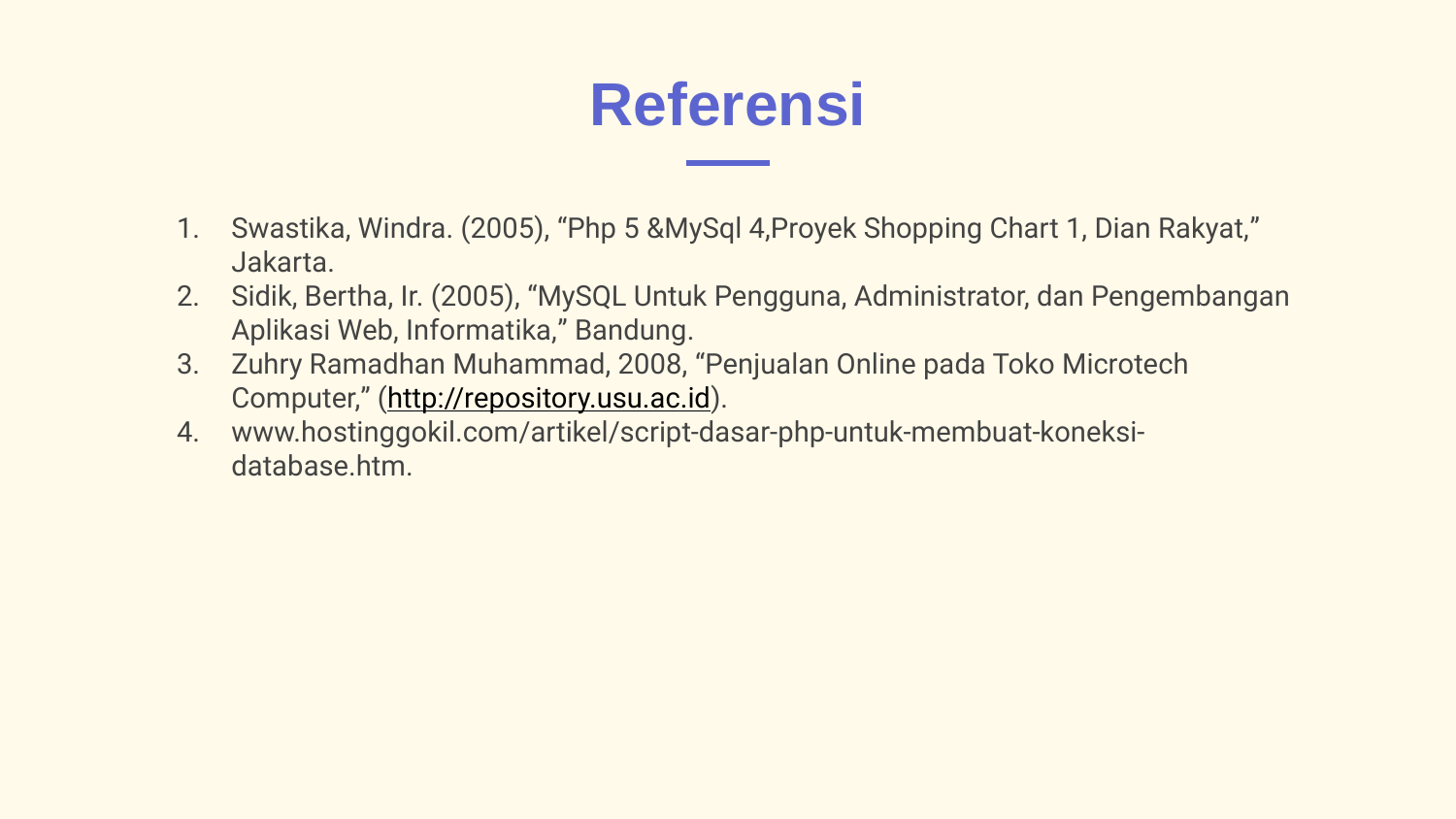

# Referensi
Swastika, Windra. (2005), “Php 5 &MySql 4,Proyek Shopping Chart 1, Dian Rakyat,” Jakarta.
Sidik, Bertha, Ir. (2005), “MySQL Untuk Pengguna, Administrator, dan Pengembangan Aplikasi Web, Informatika,” Bandung.
Zuhry Ramadhan Muhammad, 2008, “Penjualan Online pada Toko Microtech Computer,” (http://repository.usu.ac.id).
www.hostinggokil.com/artikel/script-dasar-php-untuk-membuat-koneksi-database.htm.